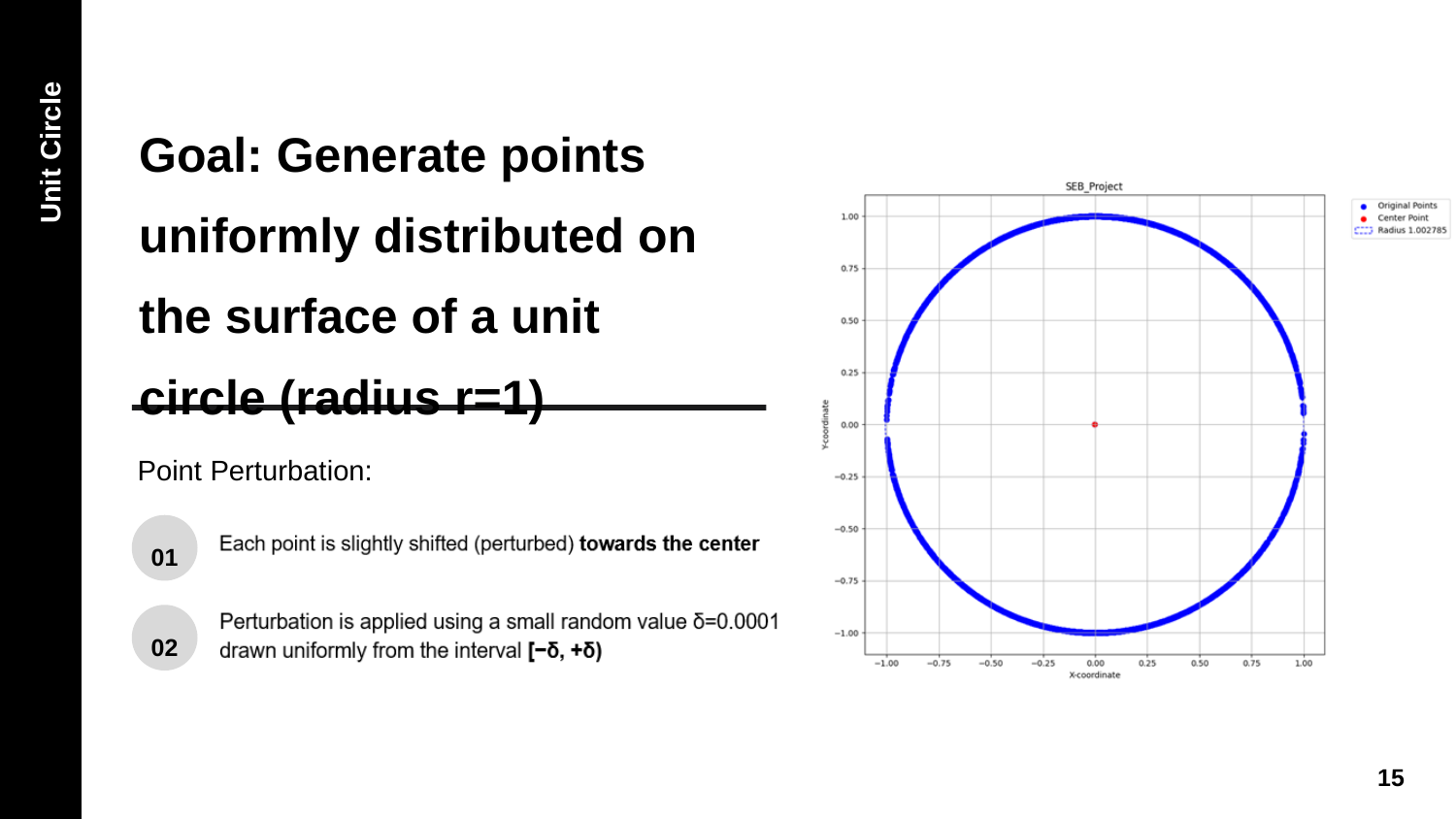

Goal: Generate points uniformly distributed on the surface of a unit circle (radius r=1)

Unit Circle

Point Perturbation:

01

02
15